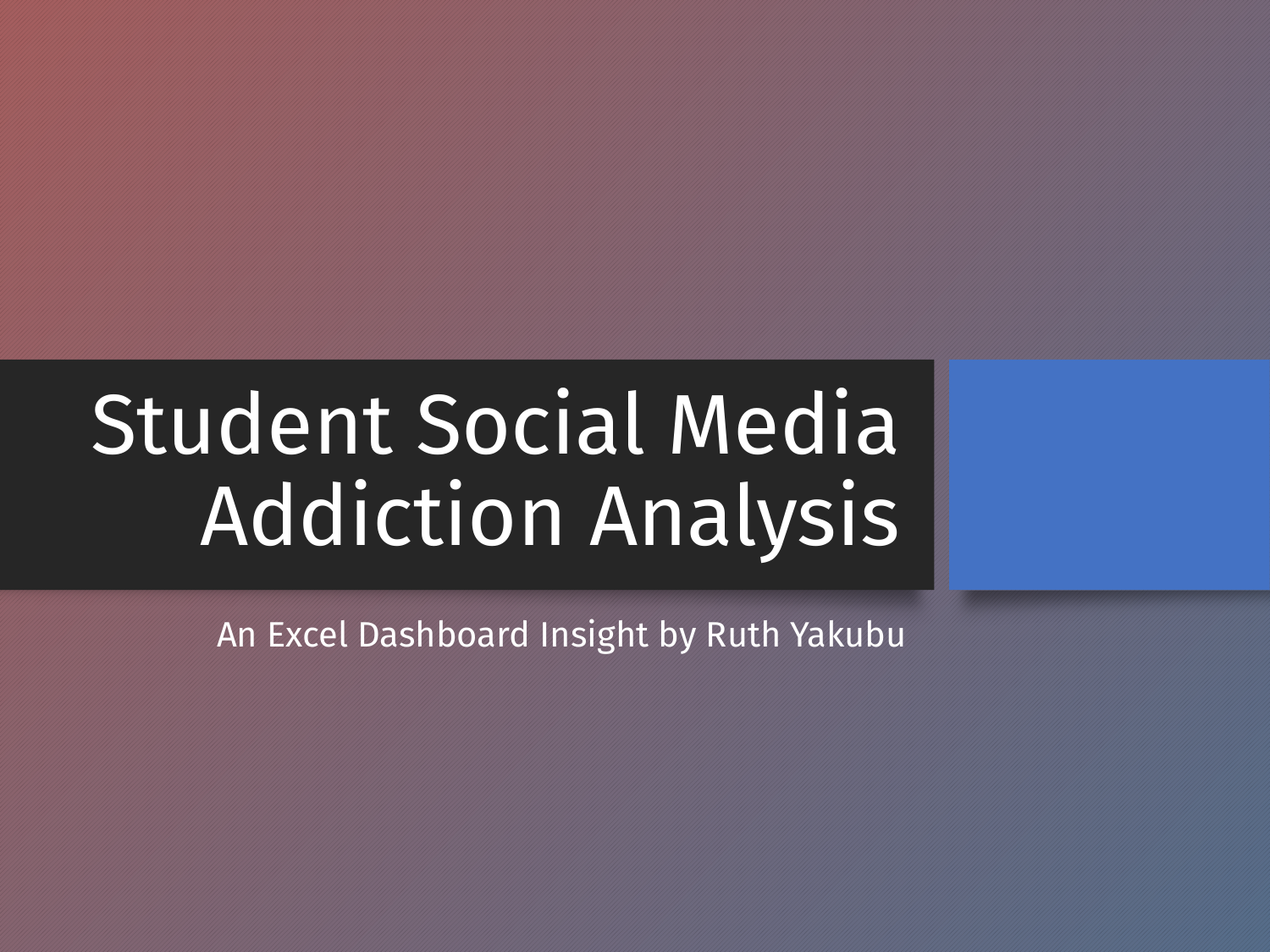

# Student Social Media Addiction Analysis
An Excel Dashboard Insight by Ruth Yakubu